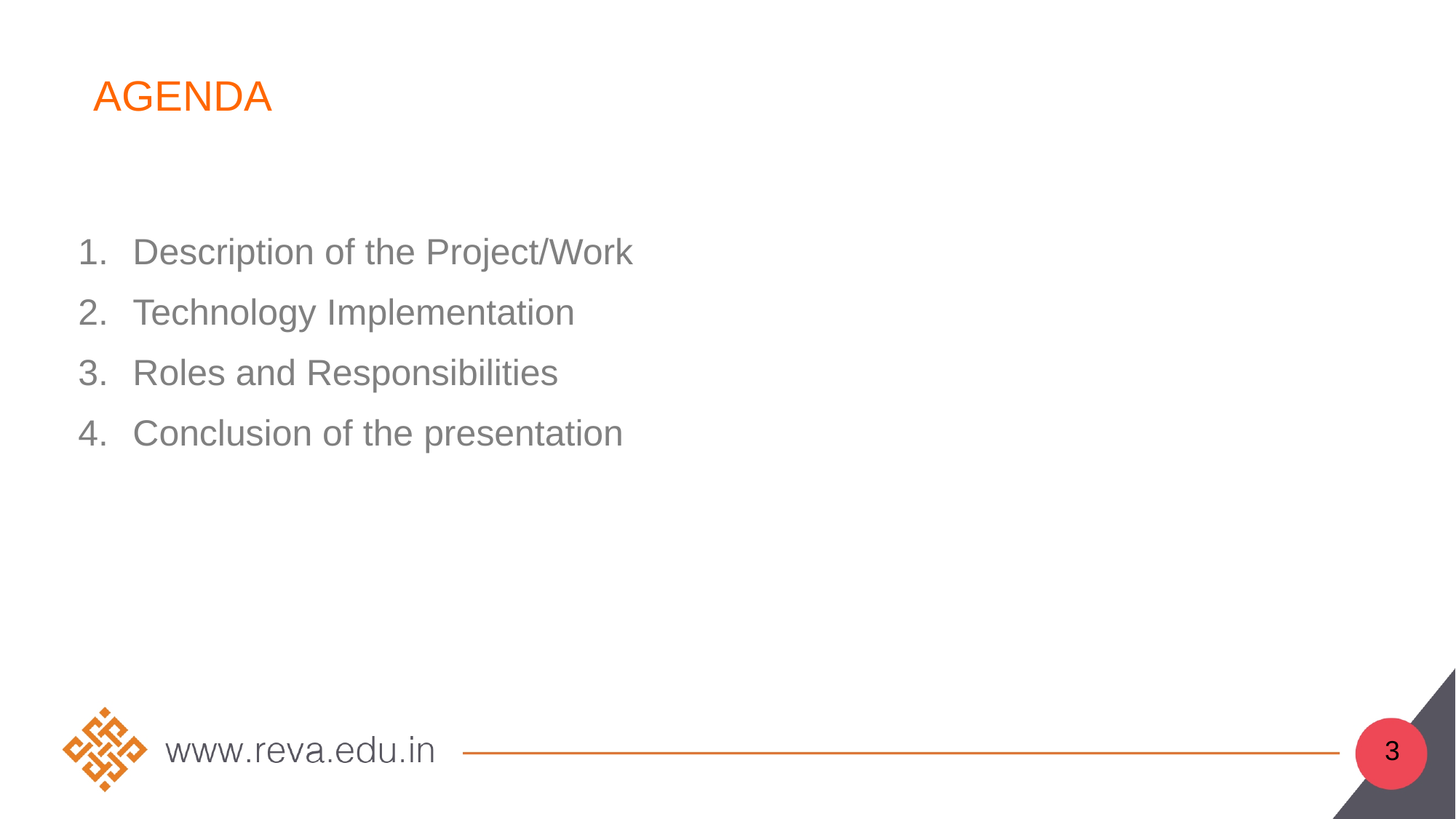

# AGENDA
Description of the Project/Work
Technology Implementation
Roles and Responsibilities
Conclusion of the presentation
3